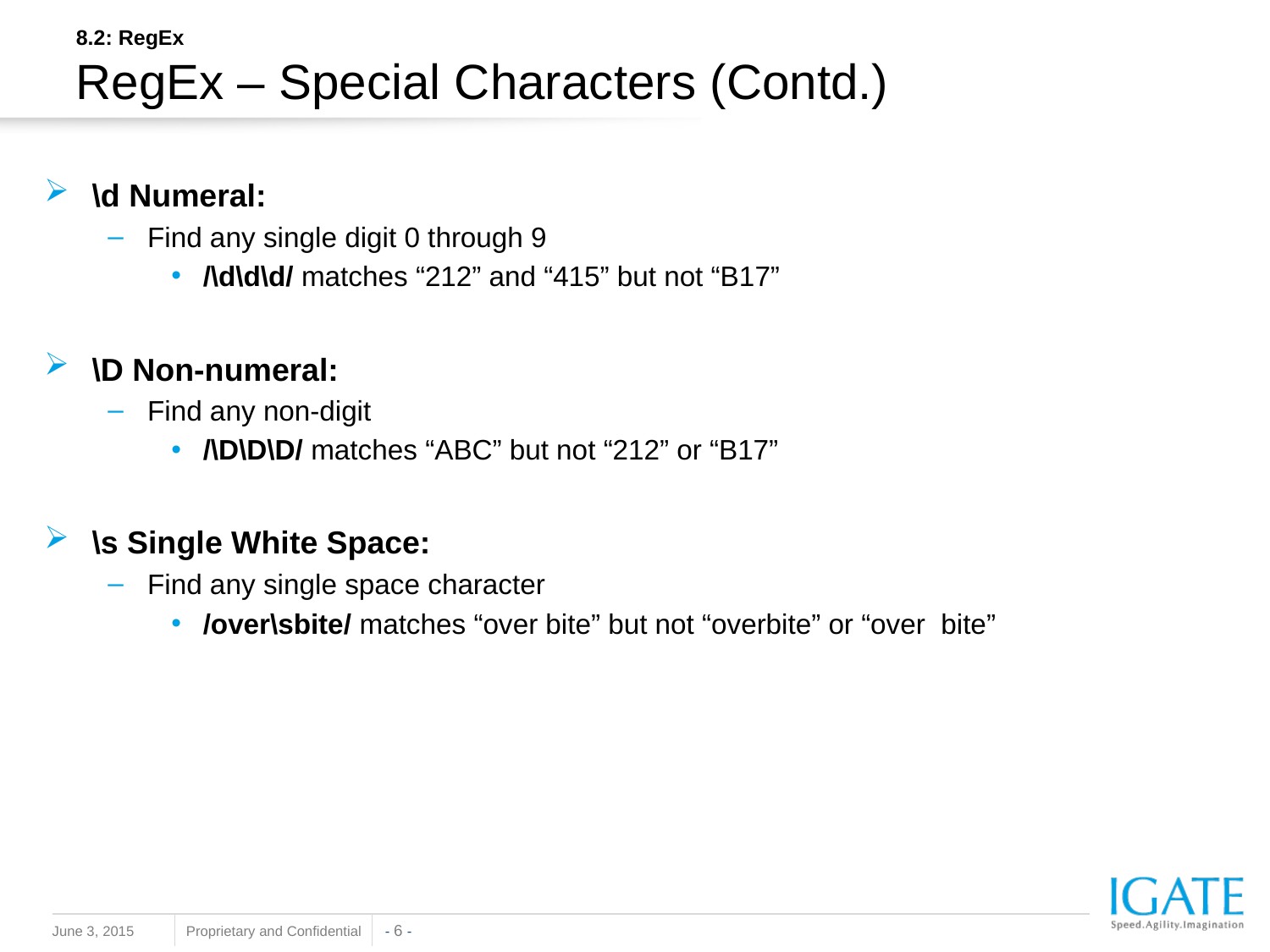

8.2: RegEx
RegEx – Special Characters (Contd.)
\d Numeral:
Find any single digit 0 through 9
/\d\d\d/ matches “212” and “415” but not “B17”

\D Non-numeral:
Find any non-digit
/\D\D\D/ matches “ABC” but not “212” or “B17”

\s Single White Space:
Find any single space character
/over\sbite/ matches “over bite” but not “overbite” or “over  bite”